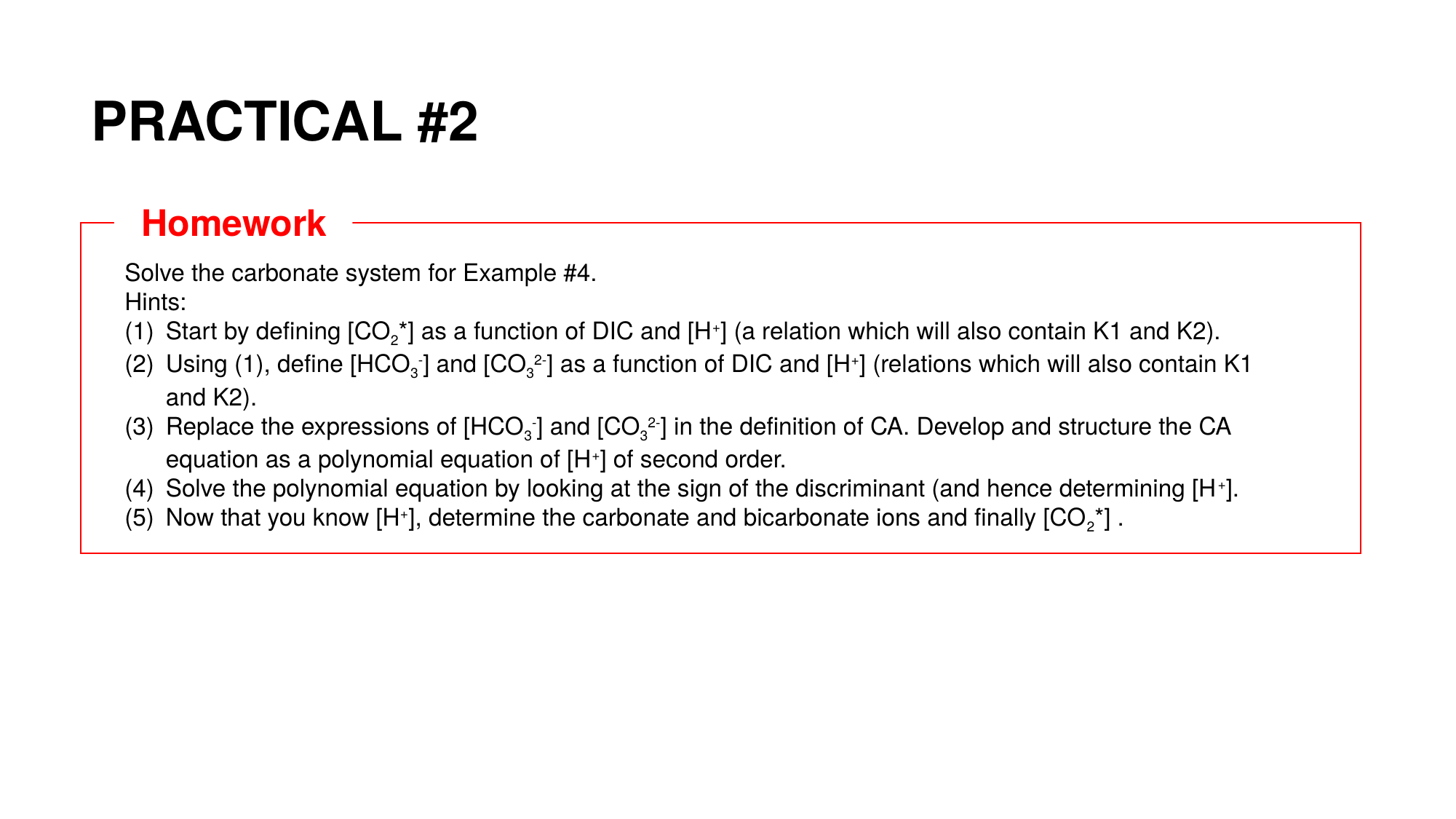

PRACTICAL #2
Homework

Solve the carbonate system for Example #4.
Hints:
Start by defining [CO2*] as a function of DIC and [H+] (a relation which will also contain K1 and K2).
Using (1), define [HCO3-] and [CO32-] as a function of DIC and [H+] (relations which will also contain K1 and K2).
Replace the expressions of [HCO3-] and [CO32-] in the definition of CA. Develop and structure the CA equation as a polynomial equation of [H+] of second order.
Solve the polynomial equation by looking at the sign of the discriminant (and hence determining [H+].
Now that you know [H+], determine the carbonate and bicarbonate ions and finally [CO2*] .